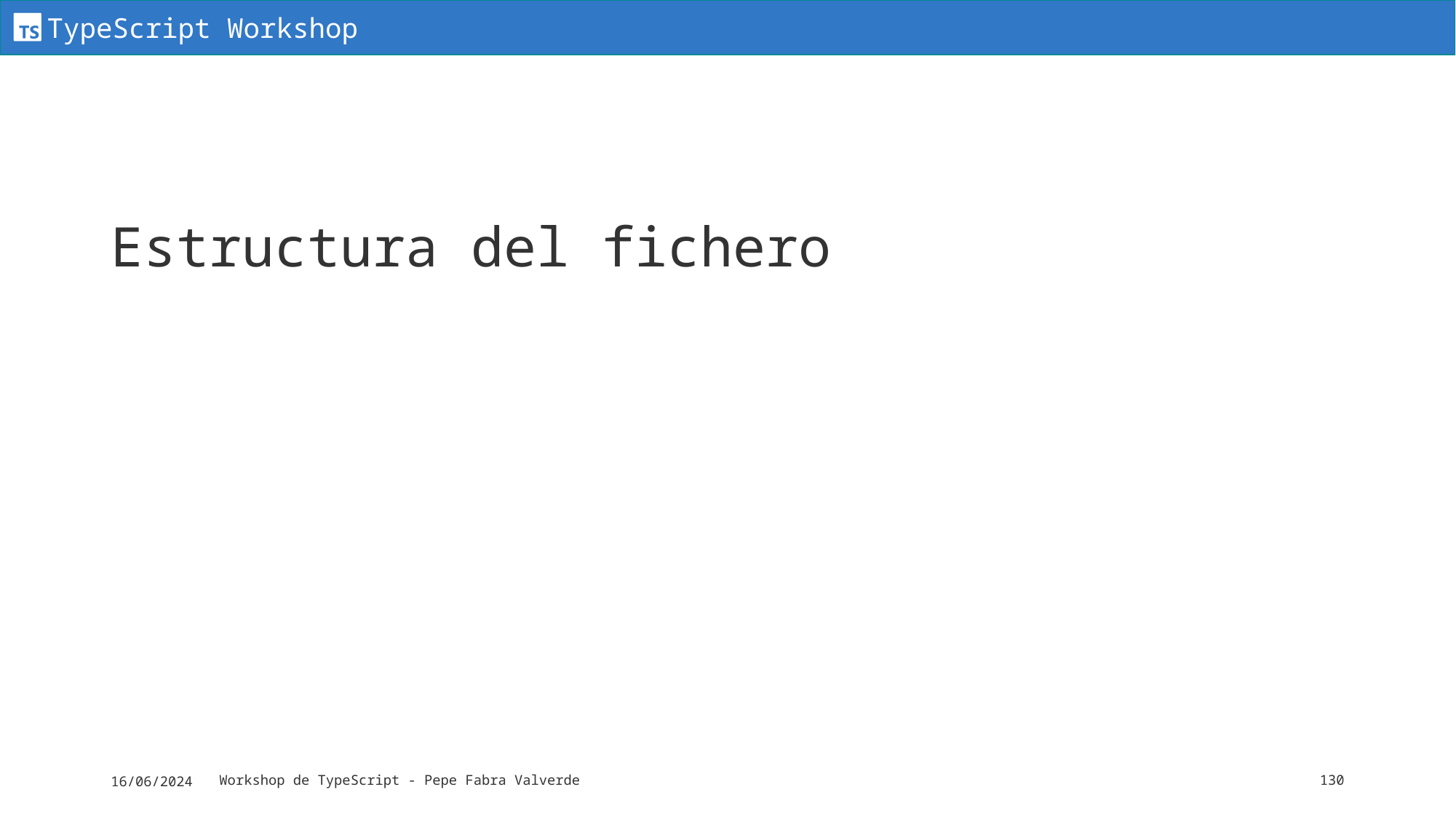

# Estructura del fichero

16/06/2024
Workshop de TypeScript - Pepe Fabra Valverde
130